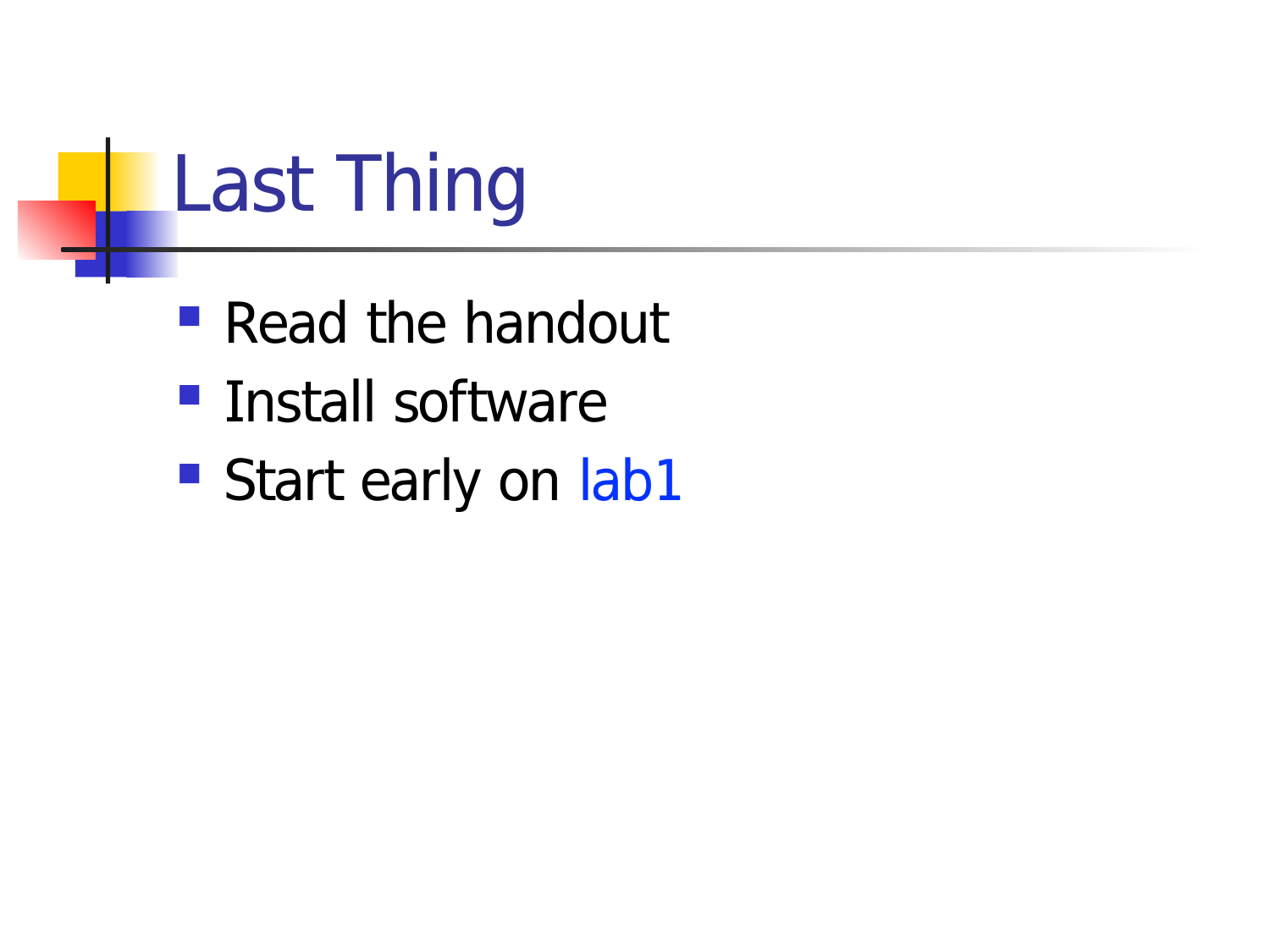

# Last Thing
Read the handout
Install software
Start early on lab1